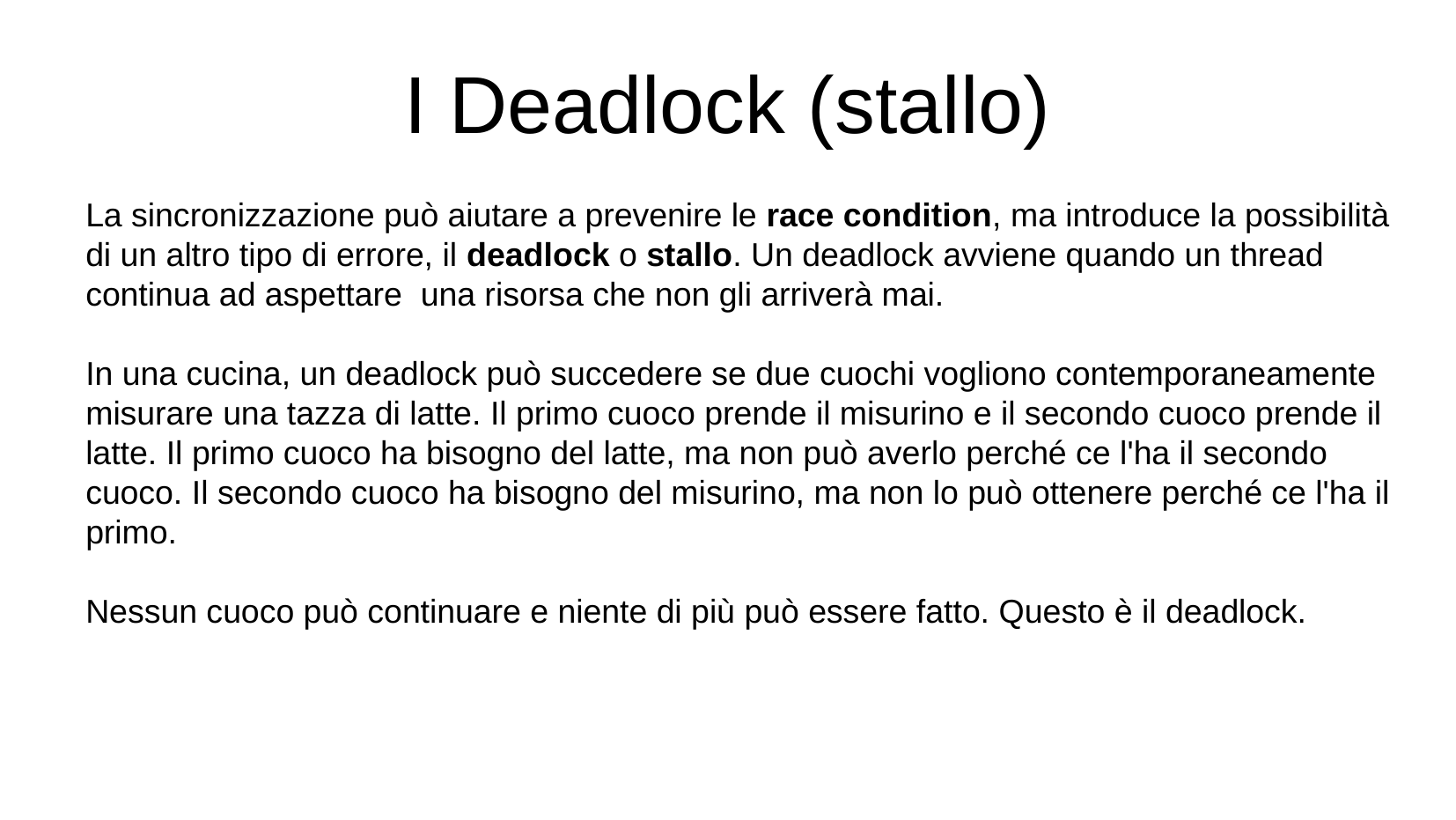

I Deadlock (stallo)
La sincronizzazione può aiutare a prevenire le race condition, ma introduce la possibilità di un altro tipo di errore, il deadlock o stallo. Un deadlock avviene quando un thread continua ad aspettare  una risorsa che non gli arriverà mai.

In una cucina, un deadlock può succedere se due cuochi vogliono contemporaneamente misurare una tazza di latte. Il primo cuoco prende il misurino e il secondo cuoco prende il latte. Il primo cuoco ha bisogno del latte, ma non può averlo perché ce l'ha il secondo cuoco. Il secondo cuoco ha bisogno del misurino, ma non lo può ottenere perché ce l'ha il primo.

Nessun cuoco può continuare e niente di più può essere fatto. Questo è il deadlock.